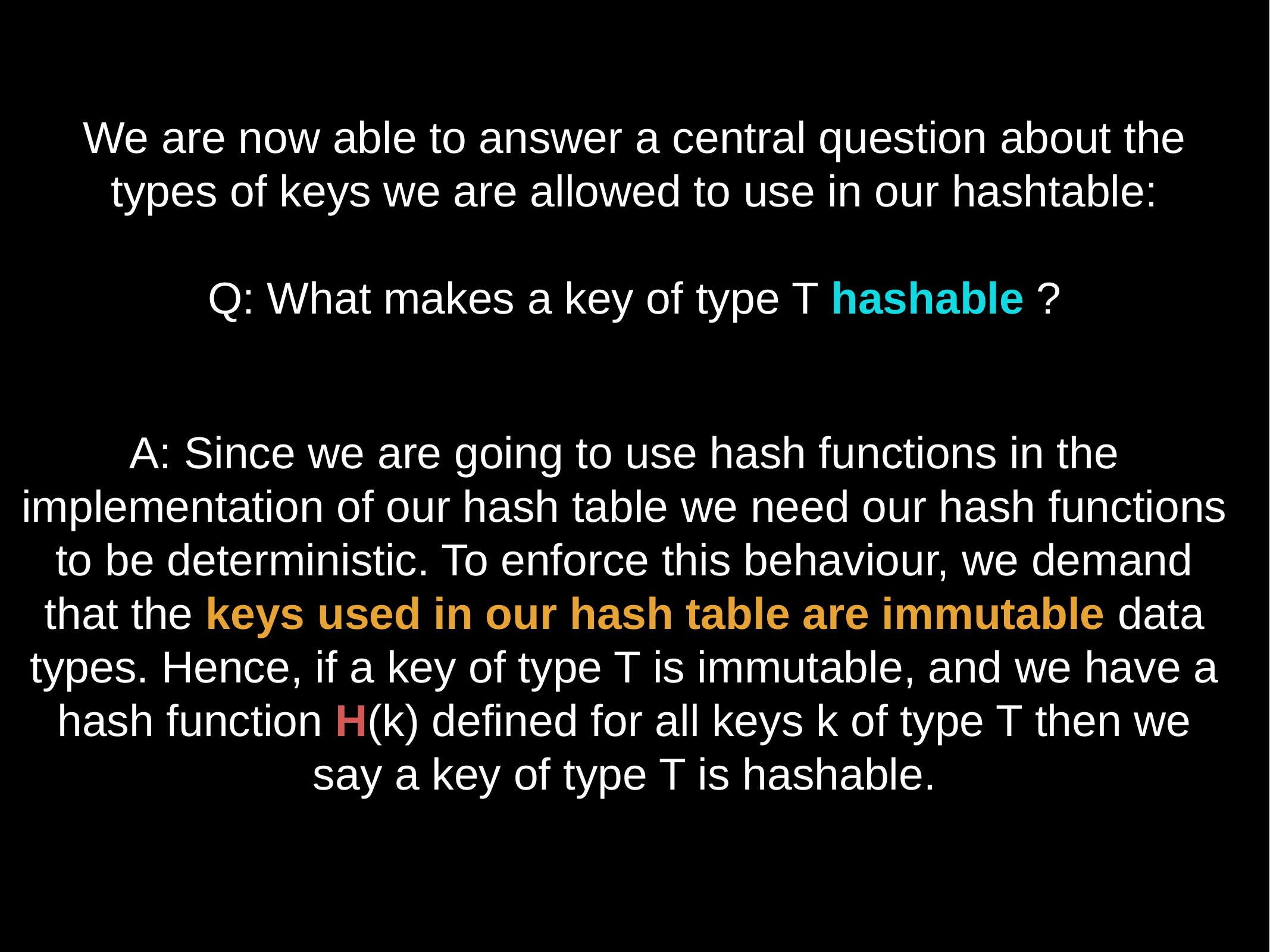

We are now able to answer a central question about the types of keys we are allowed to use in our hashtable:

Q: What makes a key of type T hashable ?
A: Since we are going to use hash functions in the implementation of our hash table we need our hash functions to be deterministic. To enforce this behaviour, we demand that the keys used in our hash table are immutable data types. Hence, if a key of type T is immutable, and we have a hash function H(k) defined for all keys k of type T then we say a key of type T is hashable.